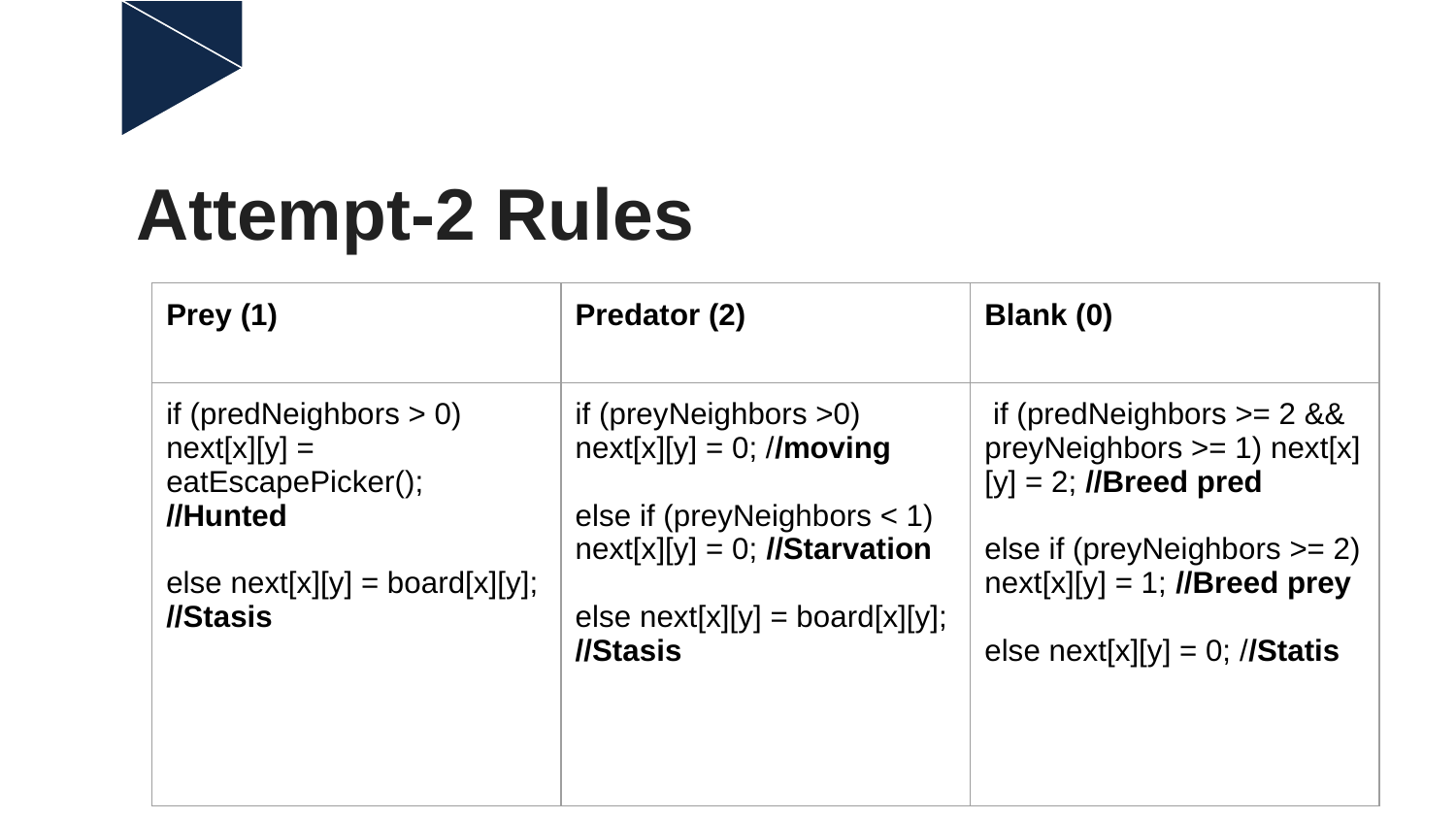

# Attempt-2 Rules
| Prey (1) | Predator (2) | Blank (0) |
| --- | --- | --- |
| if (predNeighbors > 0) next[x][y] = eatEscapePicker(); //Hunted else next[x][y] = board[x][y]; //Stasis | if (preyNeighbors >0) next[x][y] = 0; //moving else if (preyNeighbors < 1) next[x][y] = 0; //Starvation else next[x][y] = board[x][y]; //Stasis | if (predNeighbors >= 2 && preyNeighbors >= 1) next[x][y] = 2; //Breed pred else if (preyNeighbors >= 2) next[x][y] = 1; //Breed prey else next[x][y] = 0; //Statis |